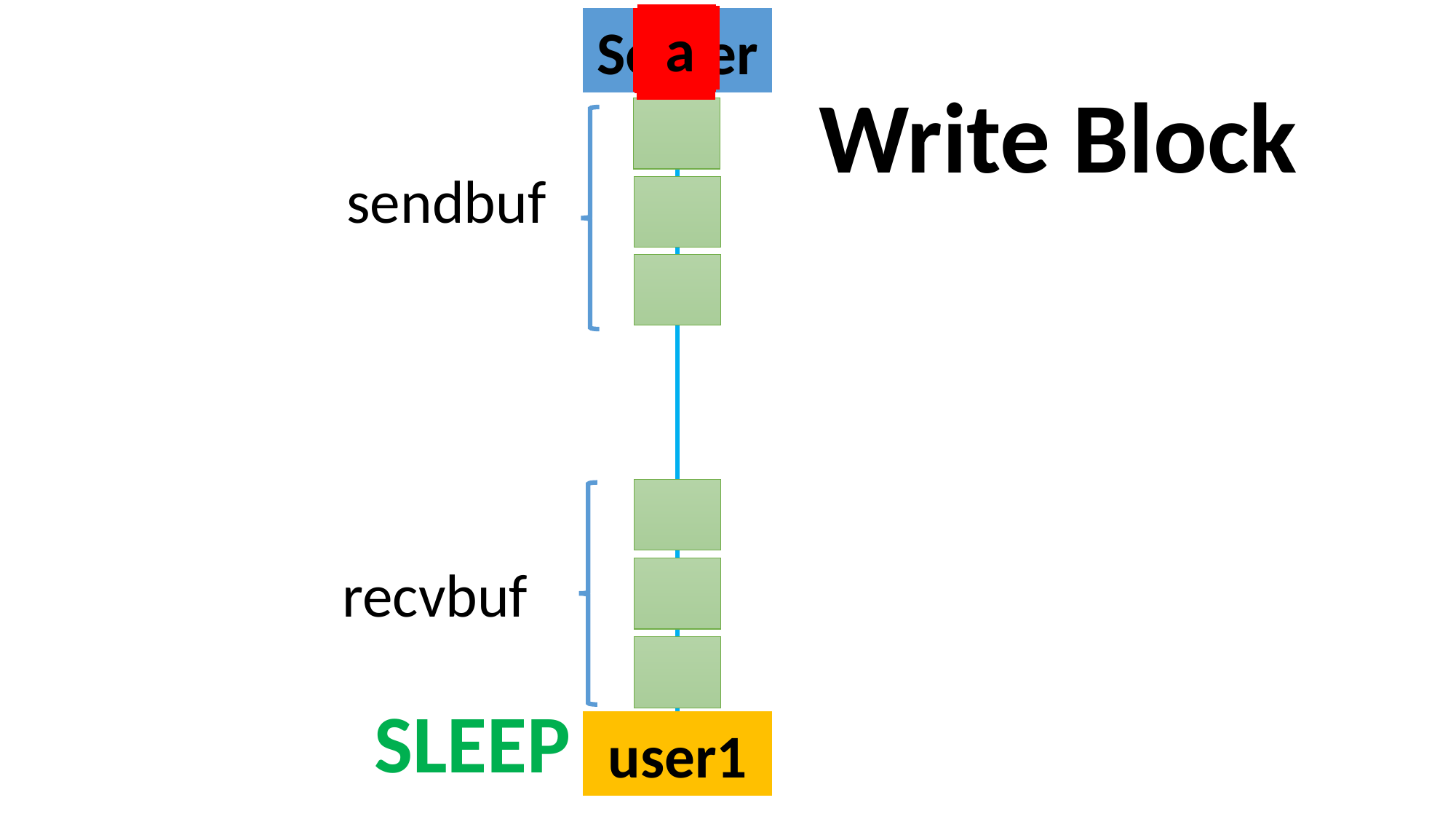

a
a
a
a
a
Server
a
a
Write Block

sendbuf

recvbuf

SLEEP
user1